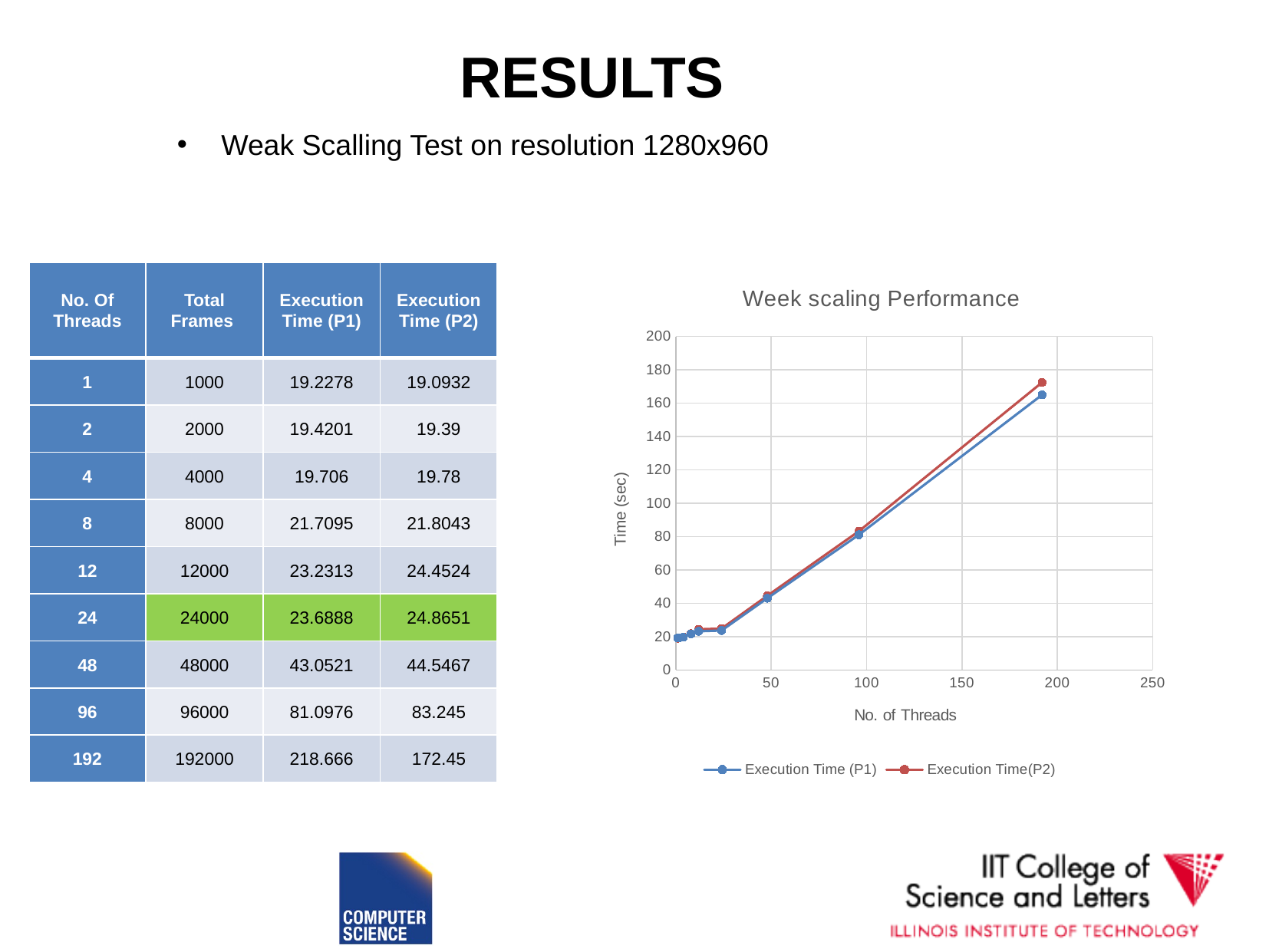

RESULTS
 Weak Scalling Test on resolution 1280x960
| No. Of Threads | Total Frames | Execution Time (P1) | Execution Time (P2) |
| --- | --- | --- | --- |
| 1 | 1000 | 19.2278 | 19.0932 |
| 2 | 2000 | 19.4201 | 19.39 |
| 4 | 4000 | 19.706 | 19.78 |
| 8 | 8000 | 21.7095 | 21.8043 |
| 12 | 12000 | 23.2313 | 24.4524 |
| 24 | 24000 | 23.6888 | 24.8651 |
| 48 | 48000 | 43.0521 | 44.5467 |
| 96 | 96000 | 81.0976 | 83.245 |
| 192 | 192000 | 218.666 | 172.45 |

### Chart: Week scaling Performance

| Category | Execution Time (P1) | Execution Time(P2)  |
|---|---|---|